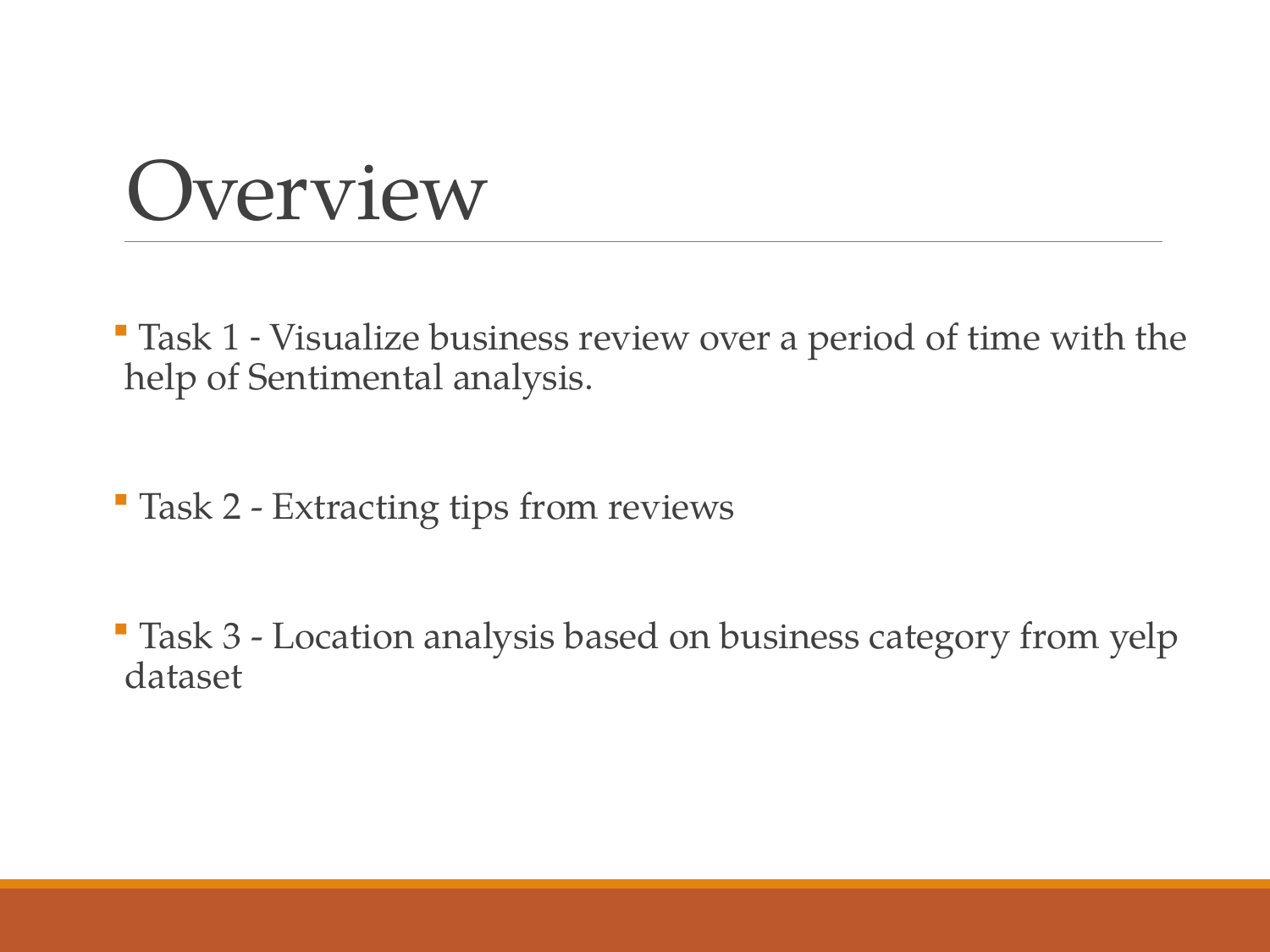

# Overview
 Task 1 - Visualize business review over a period of time with the help of Sentimental analysis.

 Task 2 - Extracting tips from reviews

 Task 3 - Location analysis based on business category from yelp dataset